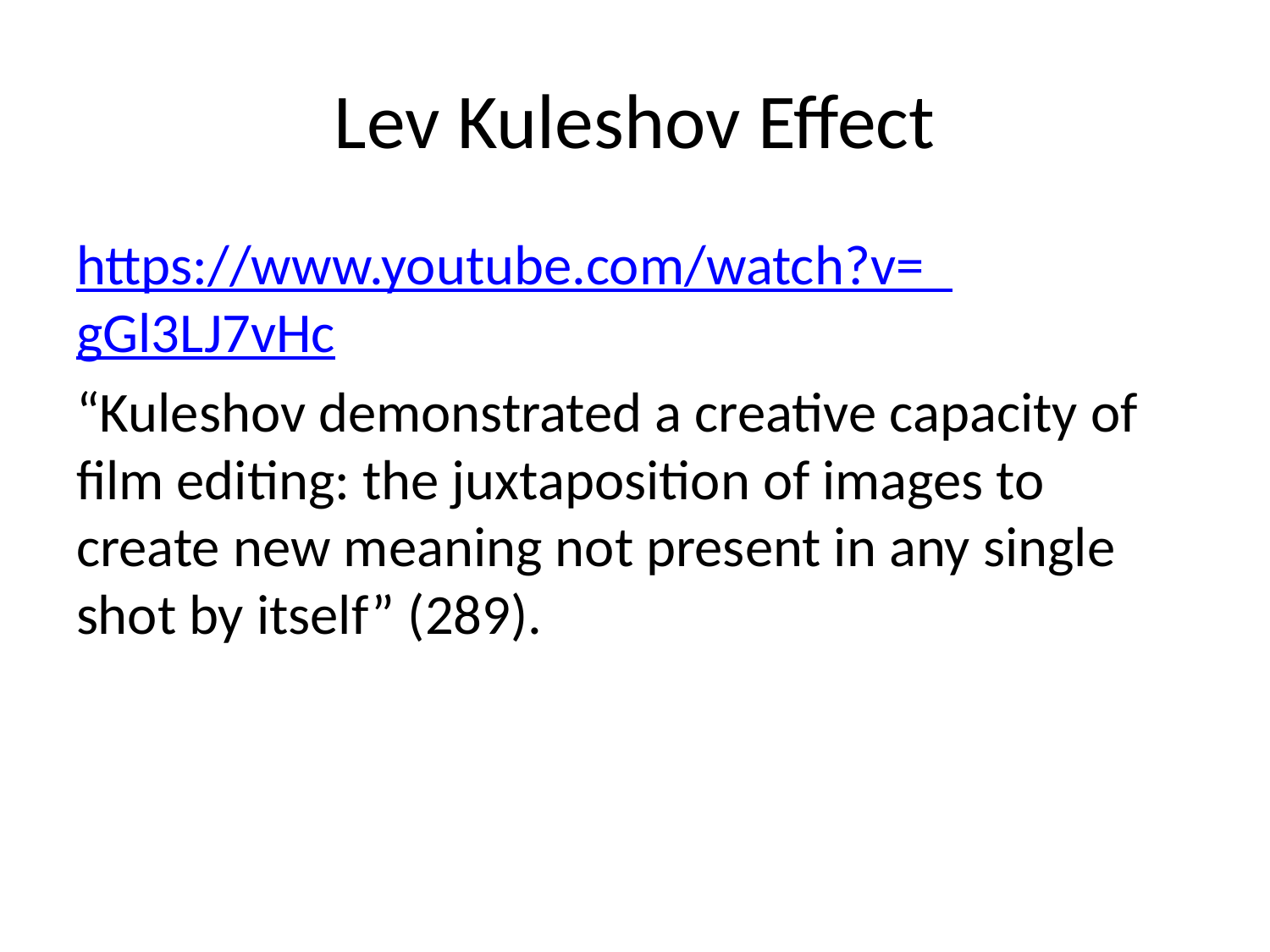

# Lev Kuleshov Effect
https://www.youtube.com/watch?v=_gGl3LJ7vHc
“Kuleshov demonstrated a creative capacity of film editing: the juxtaposition of images to create new meaning not present in any single shot by itself” (289).